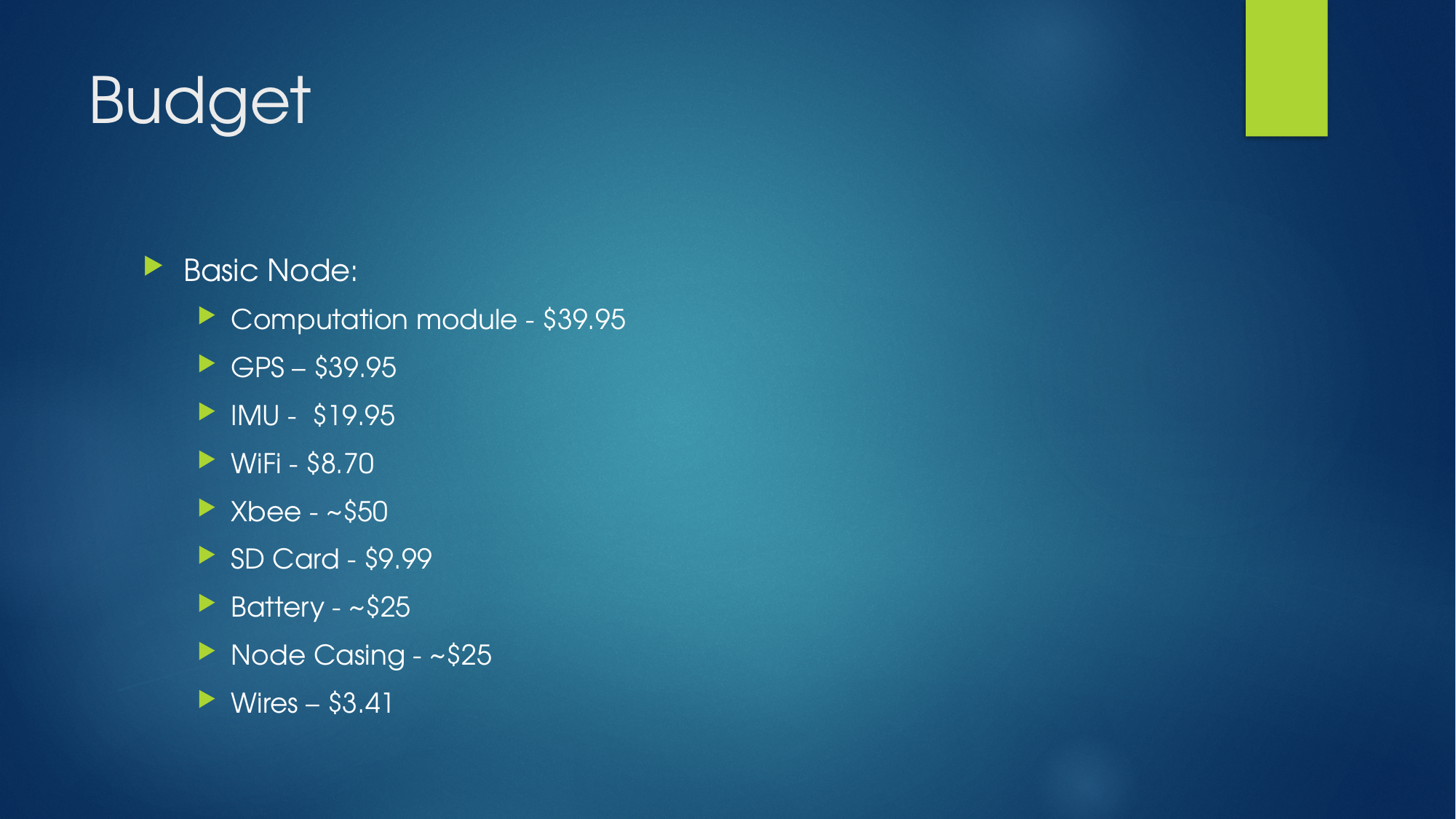

# Budget
Basic Node:
Computation module - $39.95
GPS – $39.95
IMU -  $19.95
WiFi - $8.70
Xbee - ~$50
SD Card - $9.99
Battery - ~$25
Node Casing - ~$25
Wires – $3.41